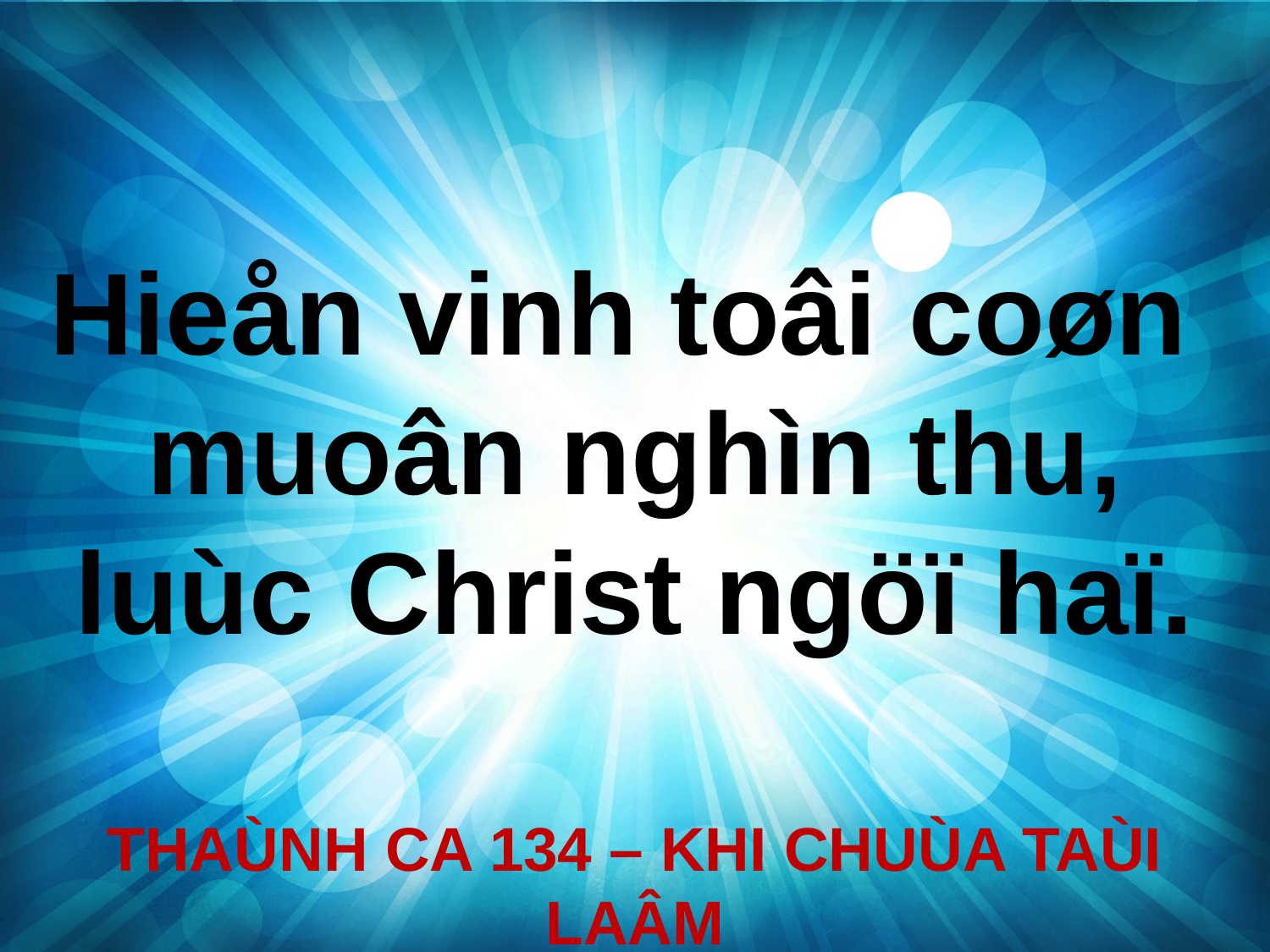

Hieån vinh toâi coøn
muoân nghìn thu,
luùc Christ ngöï haï.
THAÙNH CA 134 – KHI CHUÙA TAÙI LAÂM